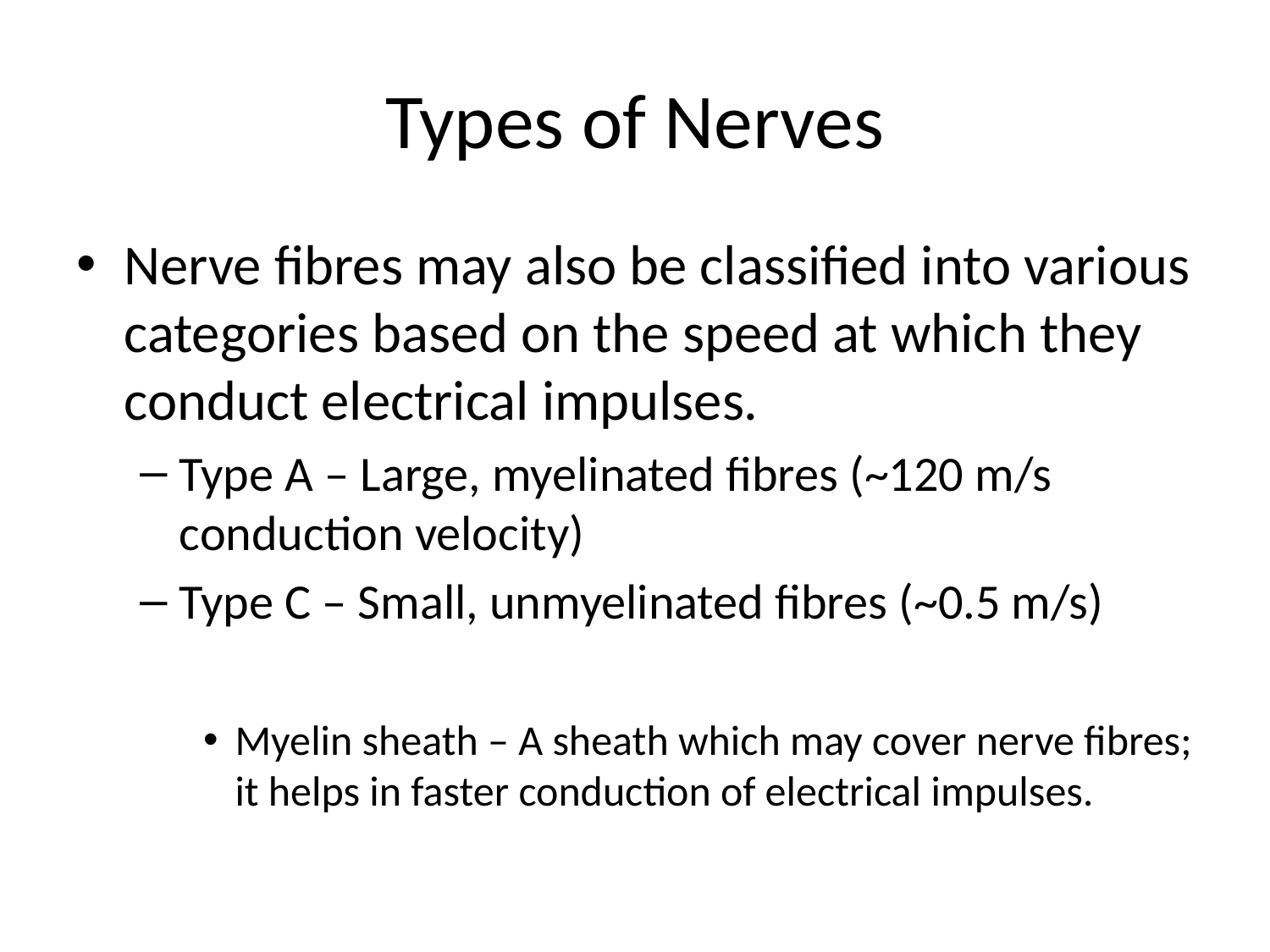

# Types of Nerves
Nerve fibres may also be classified into various categories based on the speed at which they conduct electrical impulses.
Type A – Large, myelinated fibres (~120 m/s conduction velocity)
Type C – Small, unmyelinated fibres (~0.5 m/s)

Myelin sheath – A sheath which may cover nerve fibres; it helps in faster conduction of electrical impulses.